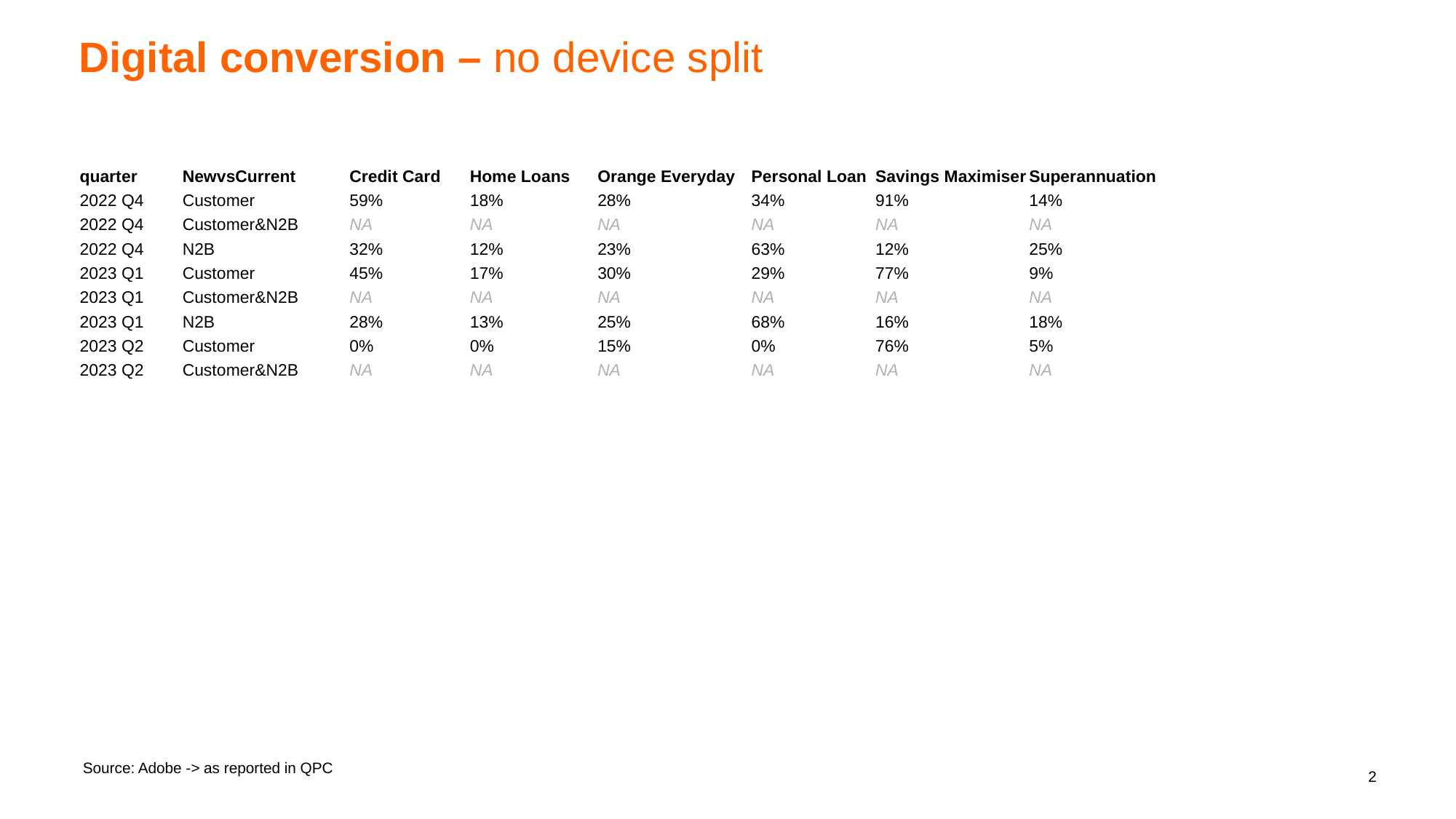

# Digital conversion – no device split
| quarter | NewvsCurrent | Credit Card | Home Loans | Orange Everyday | Personal Loan | Savings Maximiser | Superannuation |
| --- | --- | --- | --- | --- | --- | --- | --- |
| 2022 Q4 | Customer | 59% | 18% | 28% | 34% | 91% | 14% |
| 2022 Q4 | Customer&N2B | NA | NA | NA | NA | NA | NA |
| 2022 Q4 | N2B | 32% | 12% | 23% | 63% | 12% | 25% |
| 2023 Q1 | Customer | 45% | 17% | 30% | 29% | 77% | 9% |
| 2023 Q1 | Customer&N2B | NA | NA | NA | NA | NA | NA |
| 2023 Q1 | N2B | 28% | 13% | 25% | 68% | 16% | 18% |
| 2023 Q2 | Customer | 0% | 0% | 15% | 0% | 76% | 5% |
| 2023 Q2 | Customer&N2B | NA | NA | NA | NA | NA | NA |
Source: Adobe -> as reported in QPC
2